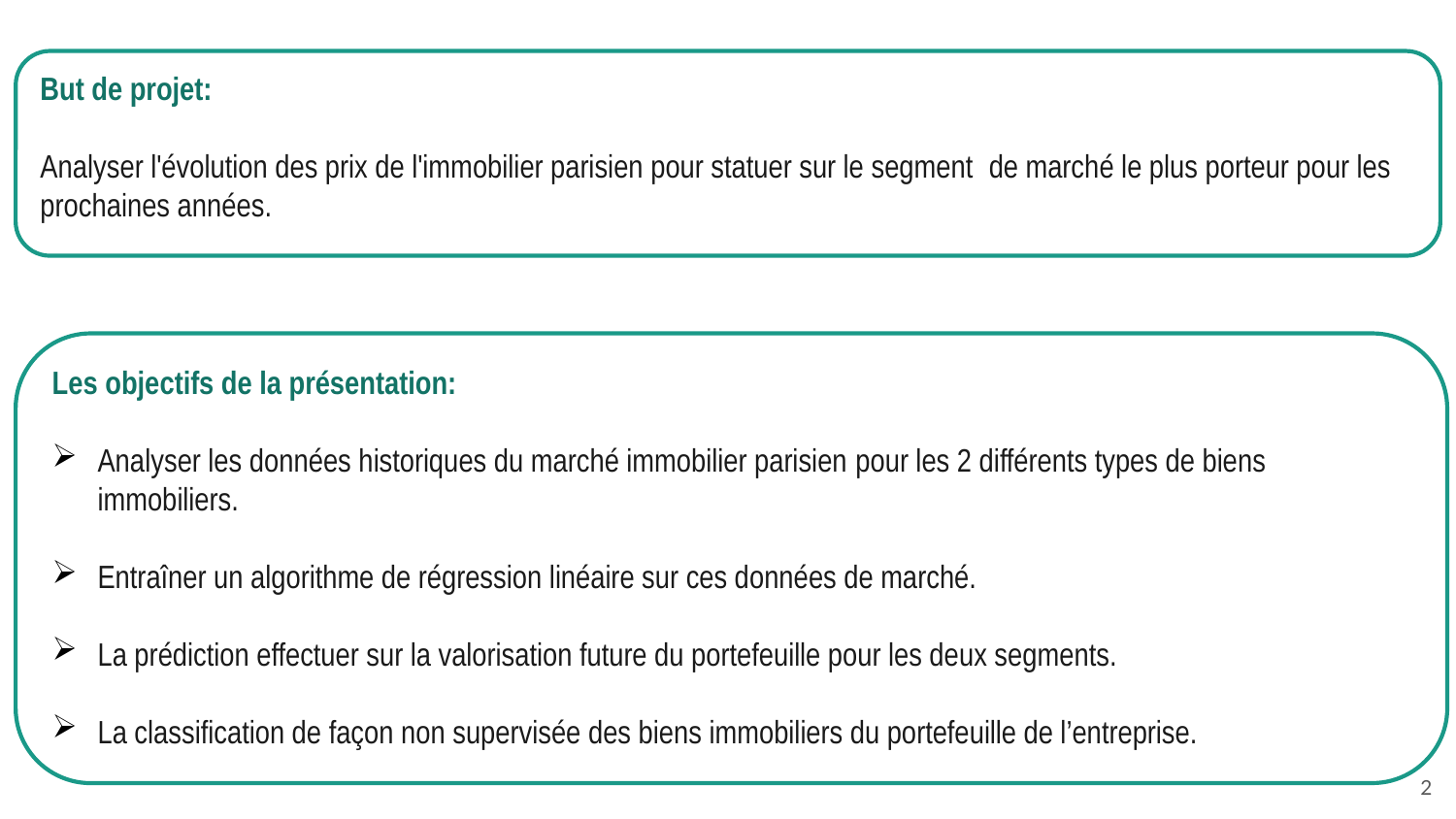

But de projet:

Analyser l'évolution des prix de l'immobilier parisien pour statuer sur le segment  de marché le plus porteur pour les prochaines années.

Les objectifs de la présentation:

Analyser les données historiques du marché immobilier parisien pour les 2 différents types de biens immobiliers.

Entraîner un algorithme de régression linéaire sur ces données de marché.

La prédiction effectuer sur la valorisation future du portefeuille pour les deux segments.

La classification de façon non supervisée des biens immobiliers du portefeuille de l’entreprise.

2